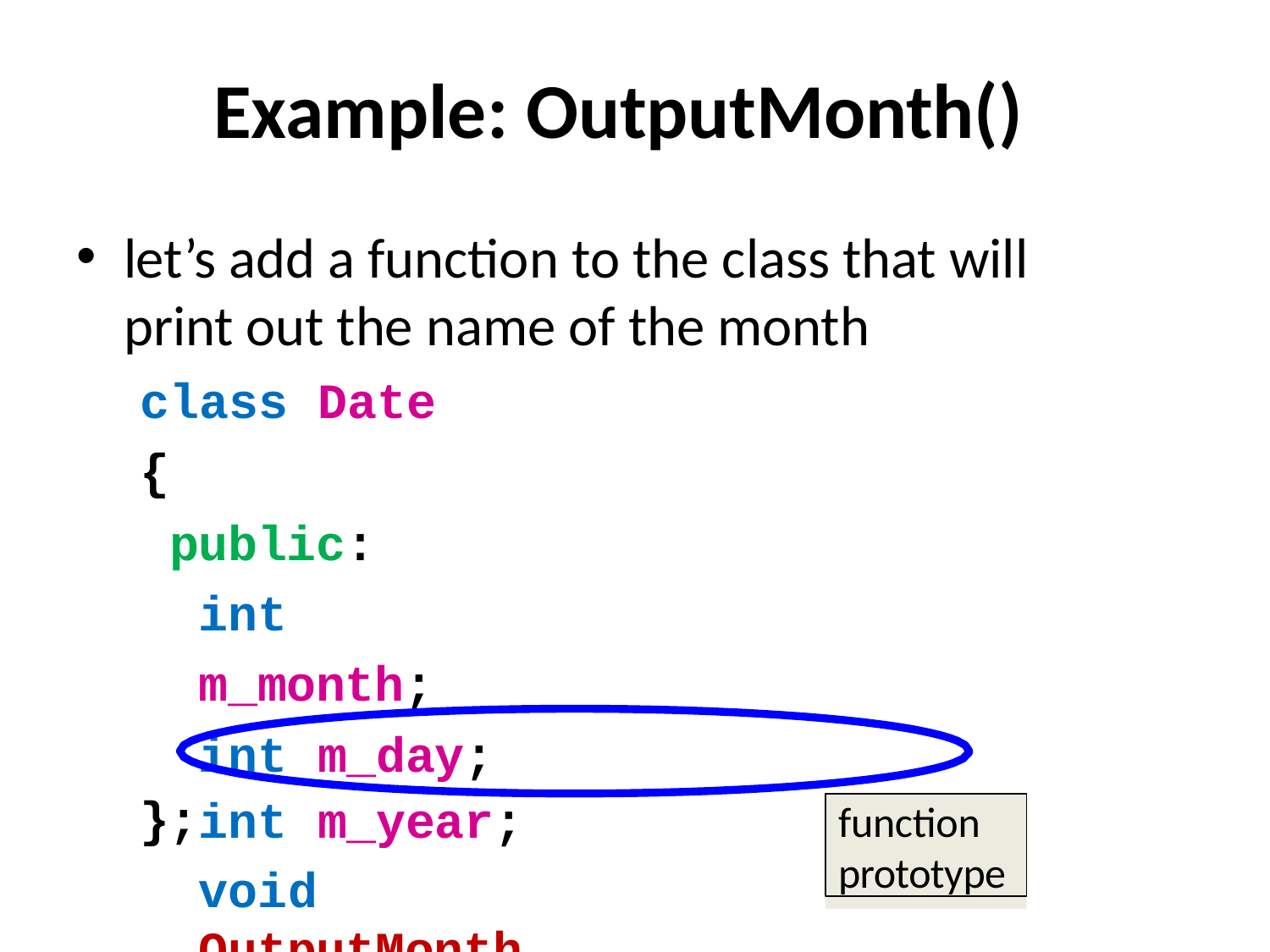

# Example: OutputMonth()
let’s add a function to the class that will print out the name of the month
class Date {
 public:
int m_month; int m_day;
int m_year;
void OutputMonth() const;

};

function prototype